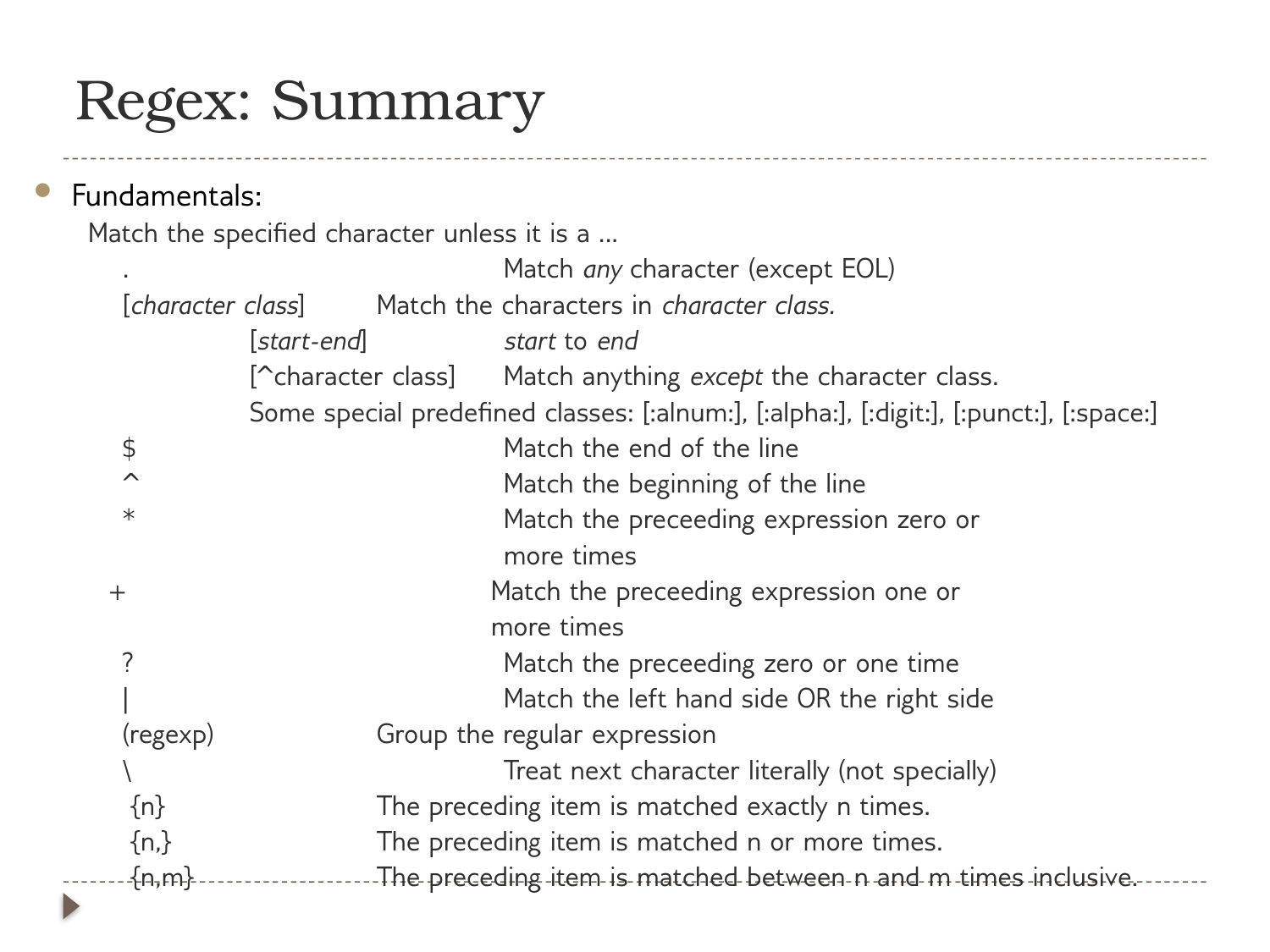

# Regex: Summary

Fundamentals:
Match the specified character unless it is a ...
	.			Match any character (except EOL)
	[character class]	Match the characters in character class.
		[start-end]		start to end
		[^character class]	Match anything except the character class.
		Some special predefined classes: [:alnum:], [:alpha:], [:digit:], [:punct:], [:space:]
	$			Match the end of the line
	^			Match the beginning of the line
	*			Match the preceeding expression zero or
				more times
	+			Match the preceeding expression one or
				more times
	?			Match the preceeding zero or one time
	|			Match the left hand side OR the right side
	(regexp)		Group the regular expression
	\			Treat next character literally (not specially)
     {n}    		The preceding item is matched exactly n times.
     {n,}   		The preceding item is matched n or more times.
     {n,m}  		The preceding item is matched between n and m times inclusive.